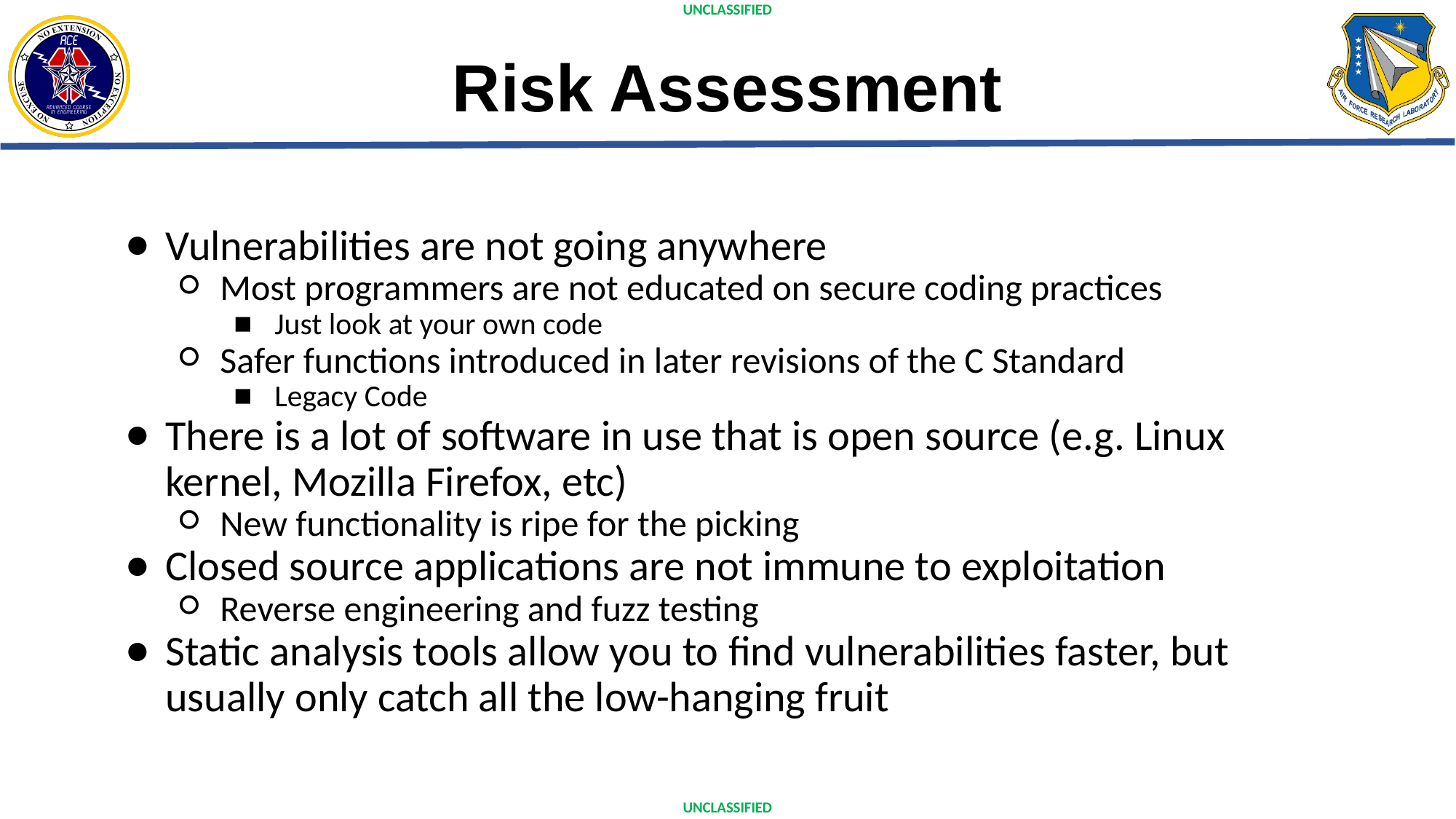

# Risk Assessment
Vulnerabilities are not going anywhere
Most programmers are not educated on secure coding practices
Just look at your own code
Safer functions introduced in later revisions of the C Standard
Legacy Code
There is a lot of software in use that is open source (e.g. Linux kernel, Mozilla Firefox, etc)
New functionality is ripe for the picking
Closed source applications are not immune to exploitation
Reverse engineering and fuzz testing
Static analysis tools allow you to find vulnerabilities faster, but usually only catch all the low-hanging fruit